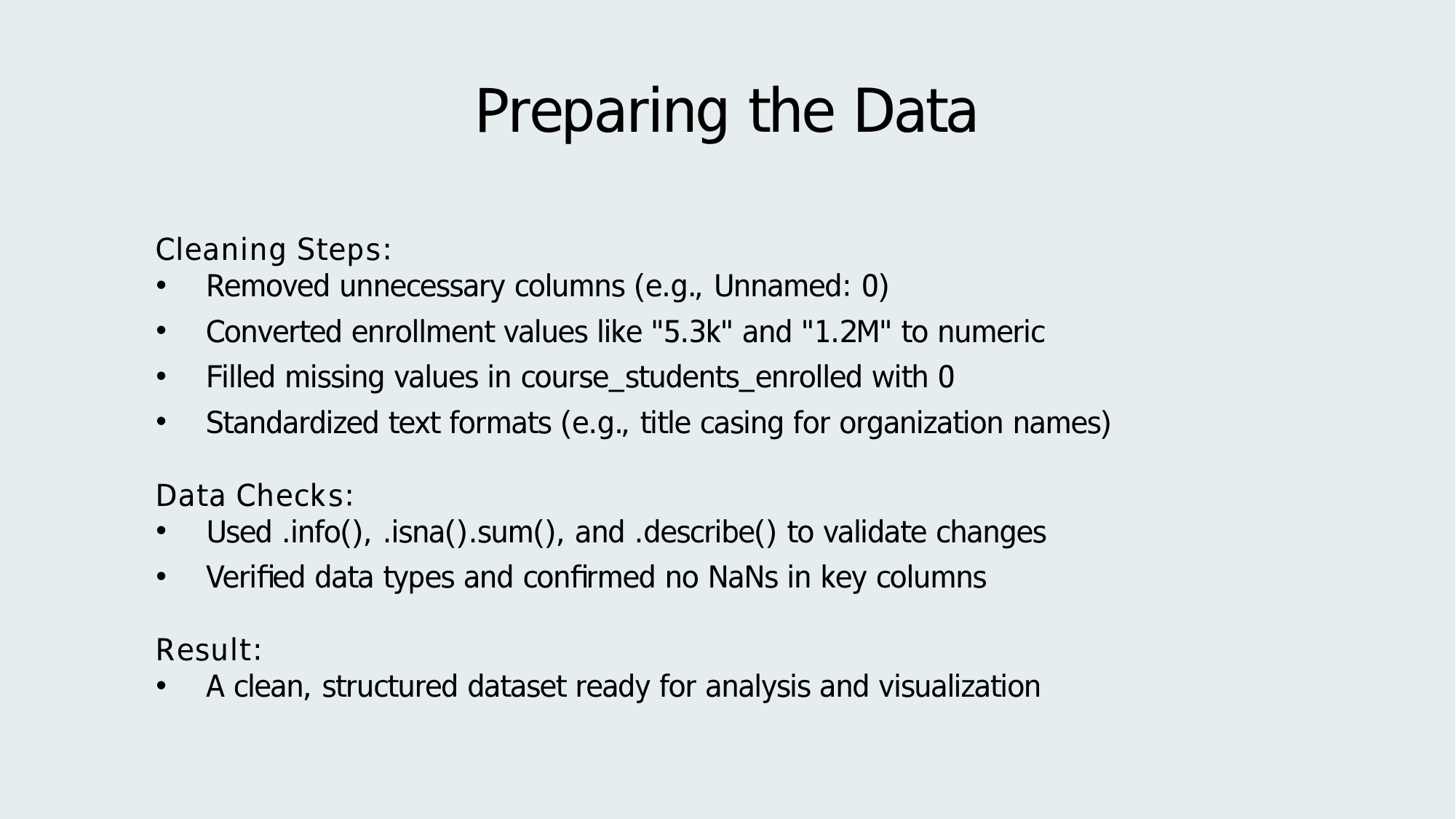

# Preparing the Data
Cleaning Steps:
 Removed unnecessary columns (e.g., Unnamed: 0)

 Converted enrollment values like "5.3k" and "1.2M" to numeric

 Filled missing values in course_students_enrolled with 0

 Standardized text formats (e.g., title casing for organization names)

Data Checks:
 Used .info(), .isna().sum(), and .describe() to validate changes

 Verified data types and confirmed no NaNs in key columns

Result:
 A clean, structured dataset ready for analysis and visualization